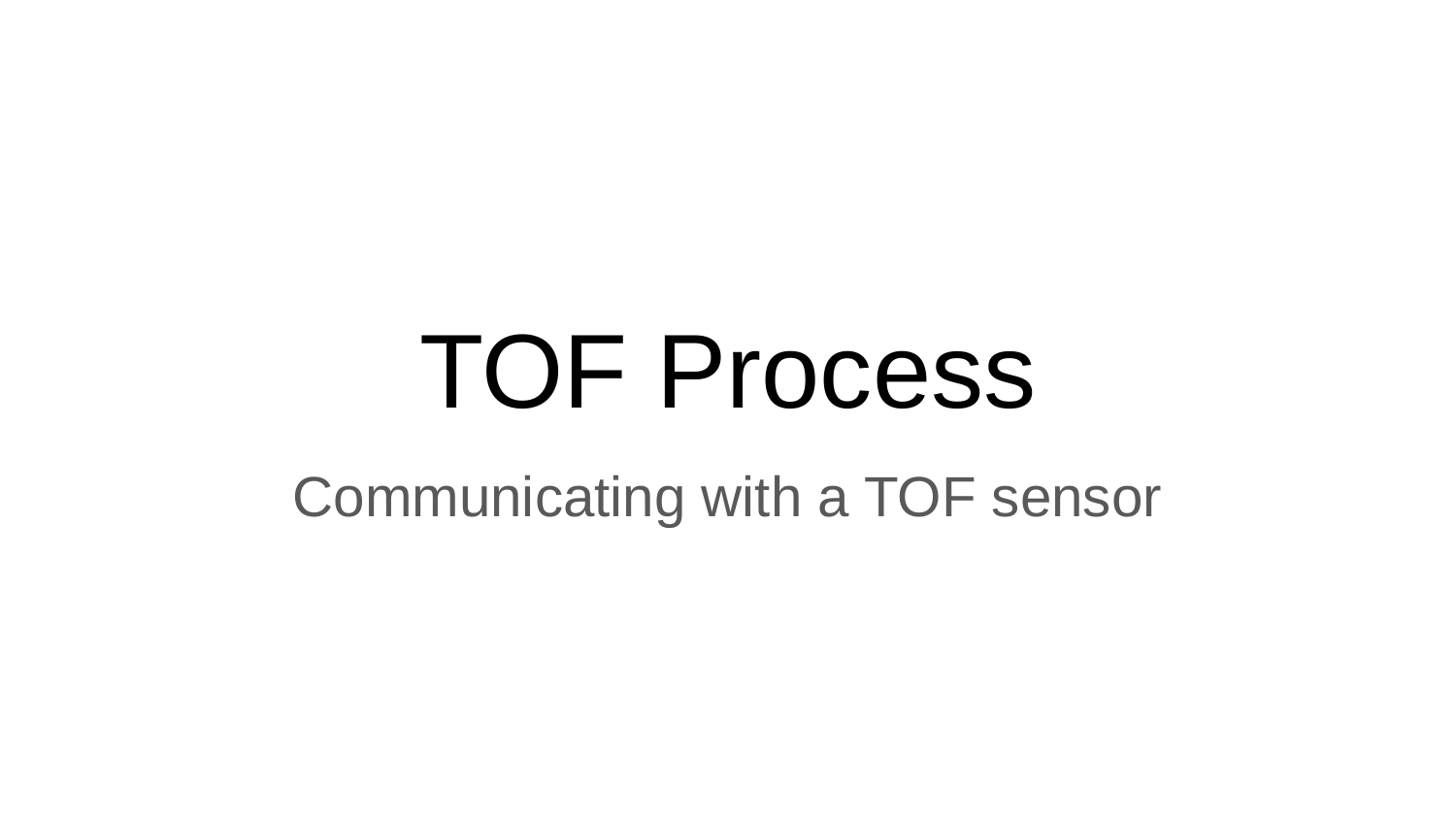

# TOF Process
Communicating with a TOF sensor